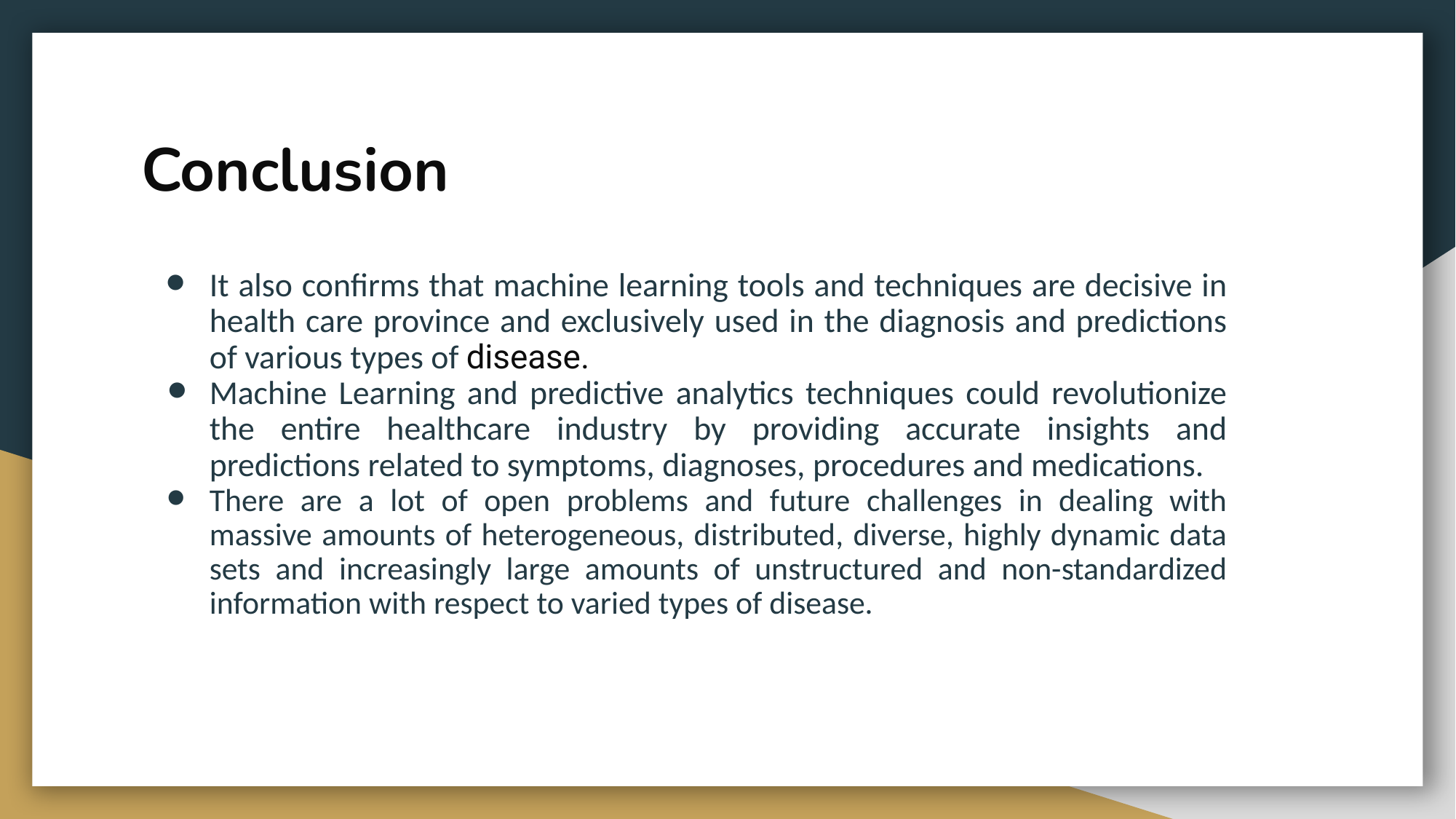

# Conclusion
It also confirms that machine learning tools and techniques are decisive in health care province and exclusively used in the diagnosis and predictions of various types of disease.
Machine Learning and predictive analytics techniques could revolutionize the entire healthcare industry by providing accurate insights and predictions related to symptoms, diagnoses, procedures and medications.
There are a lot of open problems and future challenges in dealing with massive amounts of heterogeneous, distributed, diverse, highly dynamic data sets and increasingly large amounts of unstructured and non-standardized information with respect to varied types of disease.